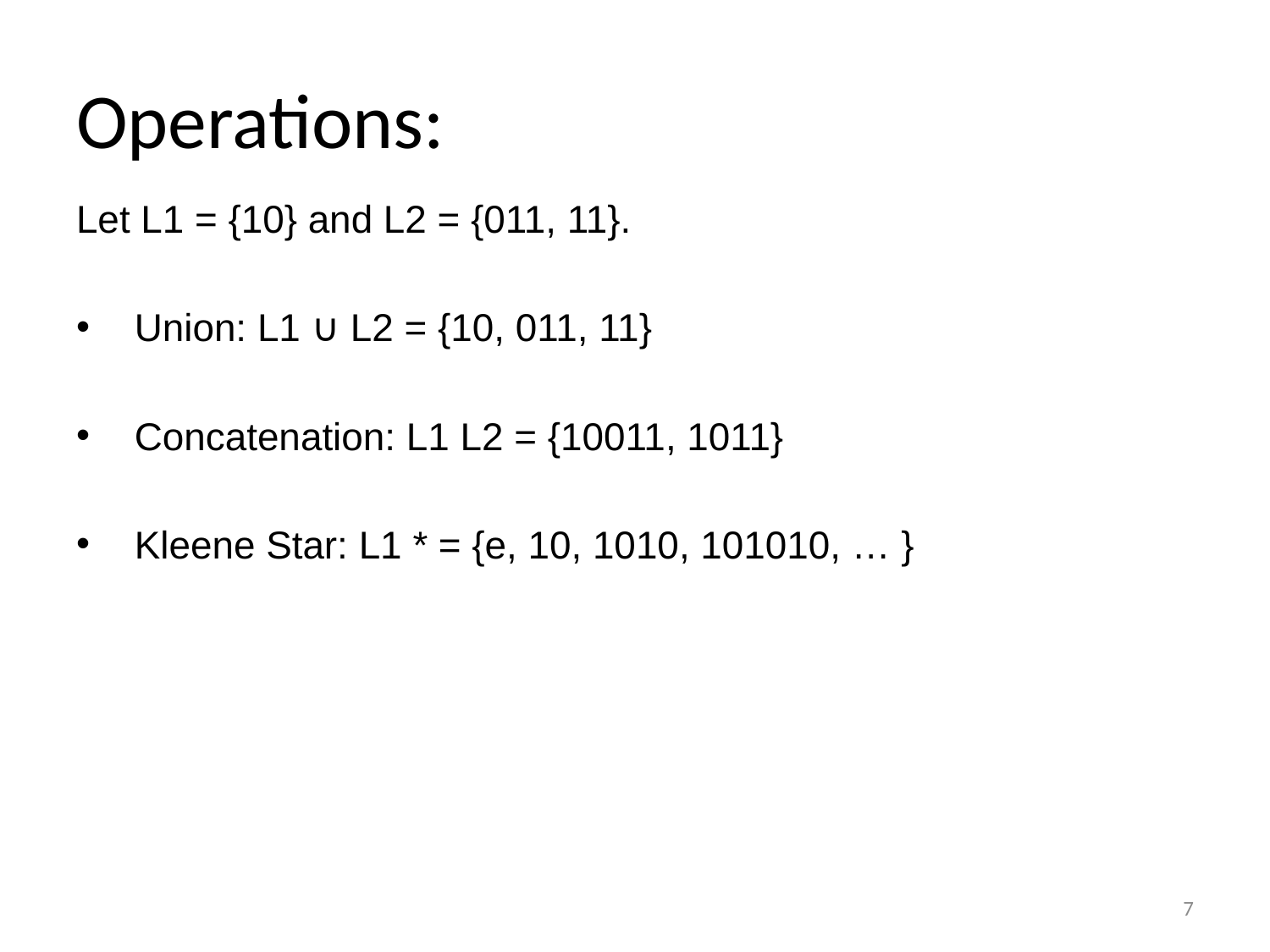

# Operations:
Let L1 = {10} and L2 = {011, 11}.

 Union: L1 ∪ L2 = {10, 011, 11}

 Concatenation: L1 L2 = {10011, 1011}

 Kleene Star: L1 * = {e, 10, 1010, 101010, … }
7